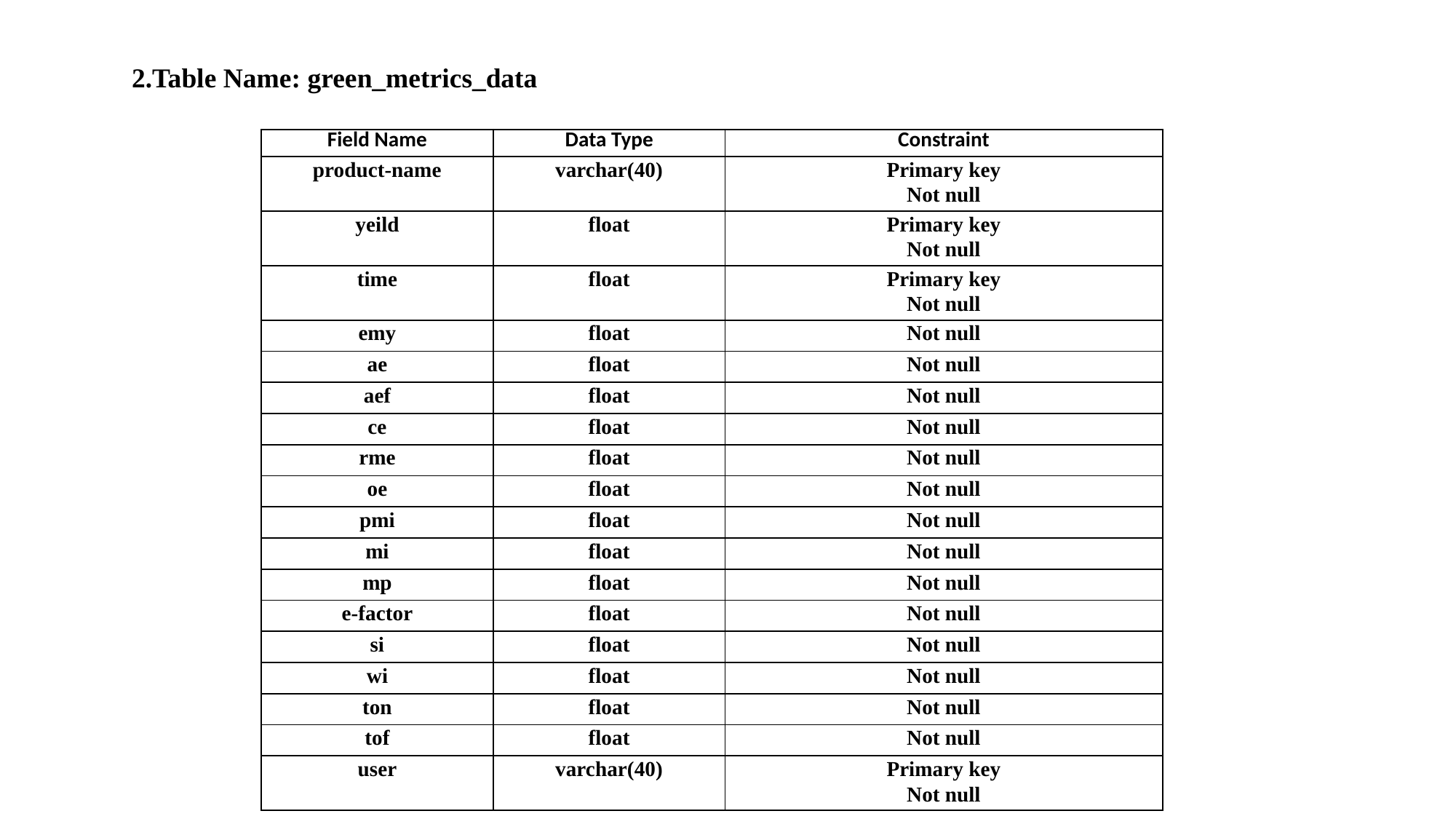

2.Table Name: green_metrics_data

| Field Name | Data Type | Constraint |
| --- | --- | --- |
| product-name | varchar(40) | Primary key Not null |
| yeild | float | Primary key Not null |
| time | float | Primary key Not null |
| emy | float | Not null |
| ae | float | Not null |
| aef | float | Not null |
| ce | float | Not null |
| rme | float | Not null |
| oe | float | Not null |
| pmi | float | Not null |
| mi | float | Not null |
| mp | float | Not null |
| e-factor | float | Not null |
| si | float | Not null |
| wi | float | Not null |
| ton | float | Not null |
| tof | float | Not null |
| user | varchar(40) | Primary key Not null |